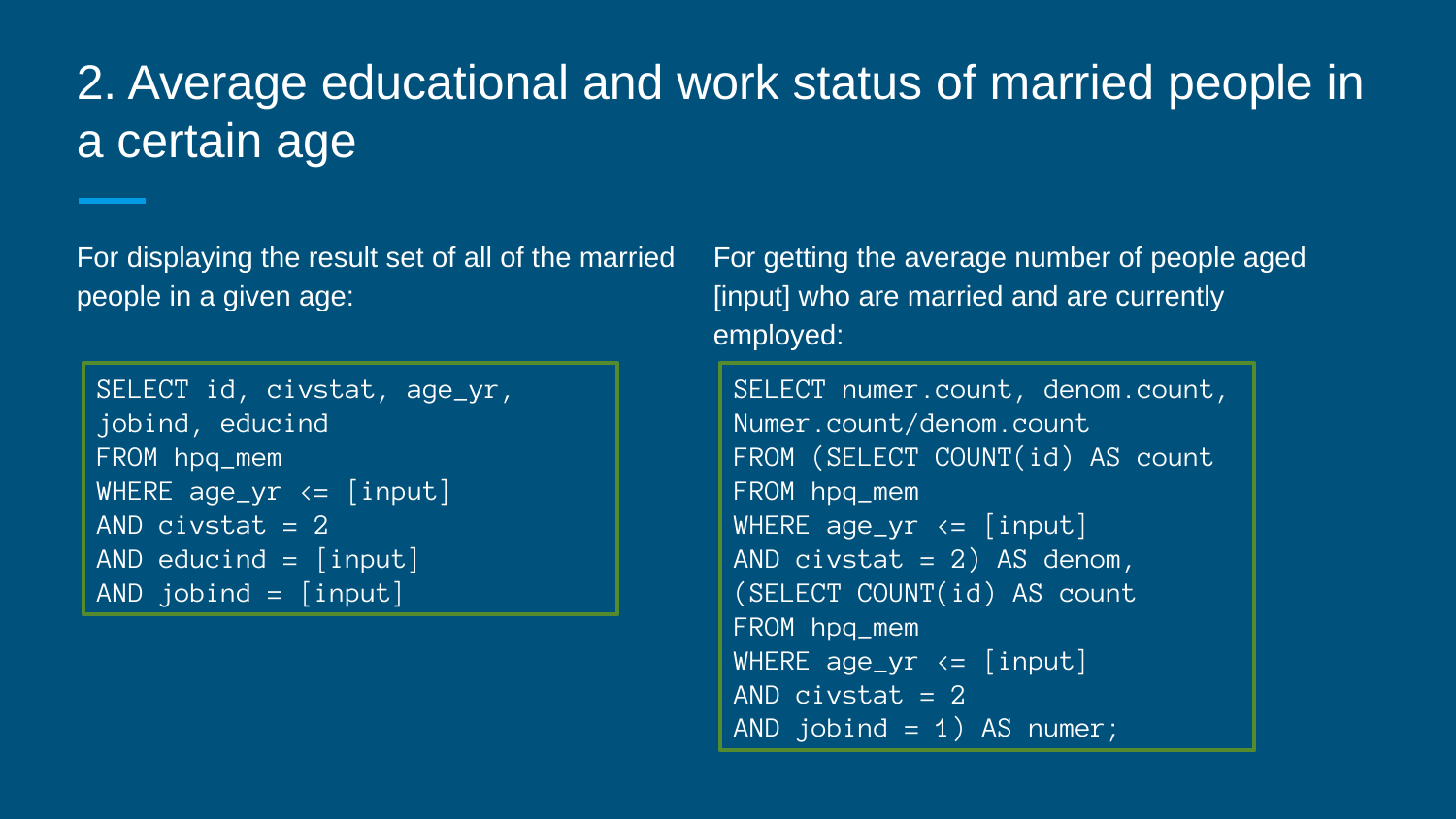

# 2. Average educational and work status of married people in a certain age
For displaying the result set of all of the married people in a given age:
For getting the average number of people aged [input] who are married and are currently employed:
SELECT id, civstat, age_yr, jobind, educind
FROM hpq_mem
WHERE age_yr <= [input]
AND civstat = 2
AND educind = [input]
AND jobind = [input]
SELECT numer.count, denom.count, Numer.count/denom.count
FROM (SELECT COUNT(id) AS count
FROM hpq_mem
WHERE age_yr <= [input]
AND civstat = 2) AS denom,
(SELECT COUNT(id) AS count
FROM hpq_mem
WHERE age_yr <= [input]
AND civstat = 2
AND jobind = 1) AS numer;